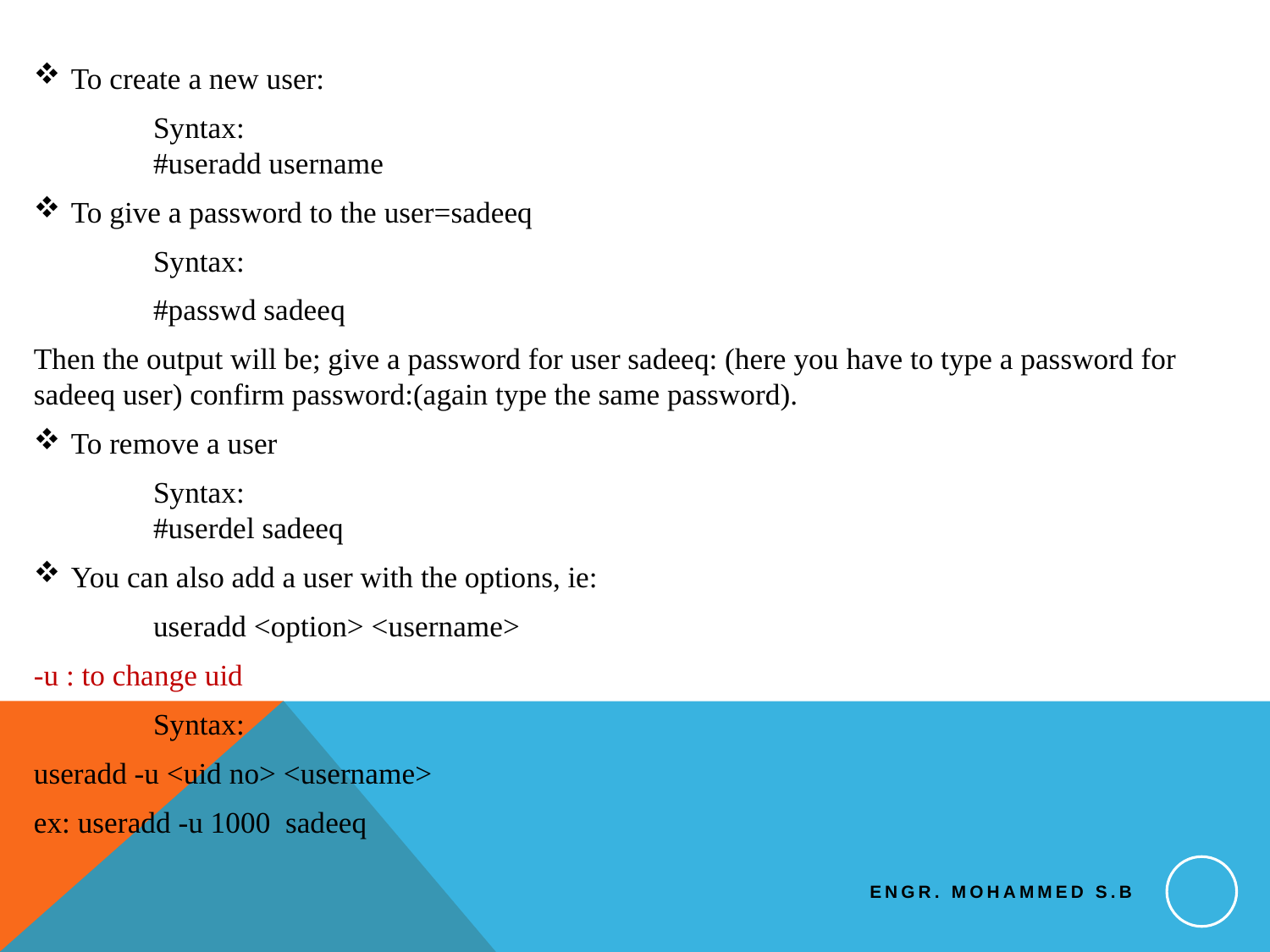

To create a new user:
	Syntax:
	#useradd username
To give a password to the user=sadeeq
	Syntax:
	#passwd sadeeq
Then the output will be; give a password for user sadeeq: (here you have to type a password for sadeeq user) confirm password:(again type the same password).
To remove a user
	Syntax:
	#userdel sadeeq
You can also add a user with the options, ie:
	useradd <option> <username>
-u : to change uid
	Syntax:
useradd -u <uid no> <username>
ex: useradd -u 1000  sadeeq

66
Engr. Mohammed S.B